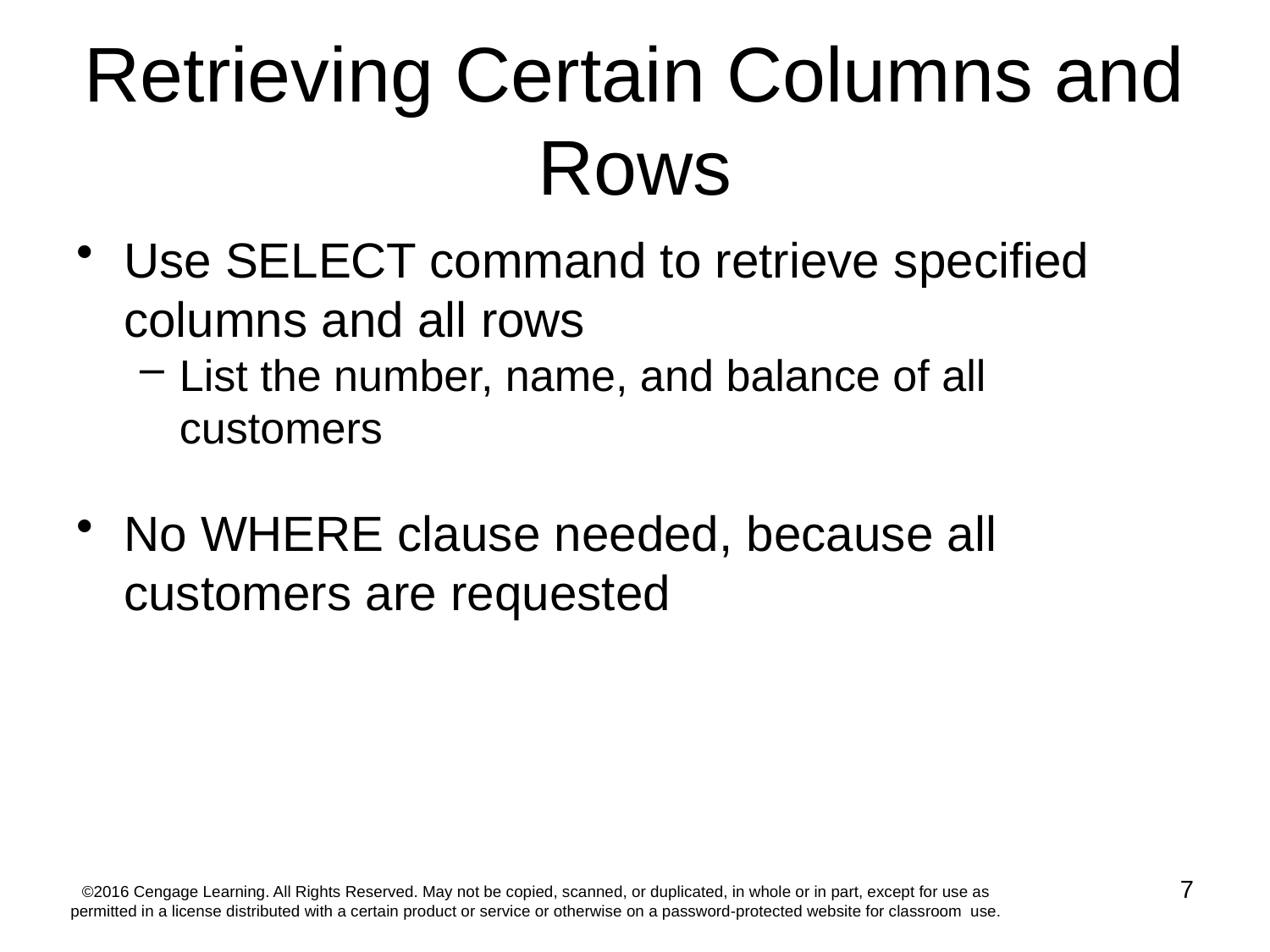

# Retrieving Certain Columns and Rows
Use SELECT command to retrieve specified columns and all rows
List the number, name, and balance of all customers
No WHERE clause needed, because all customers are requested

7
©2016 Cengage Learning. All Rights Reserved. May not be copied, scanned, or duplicated, in whole or in part, except for use as permitted in a license distributed with a certain product or service or otherwise on a password-protected website for classroom  use.